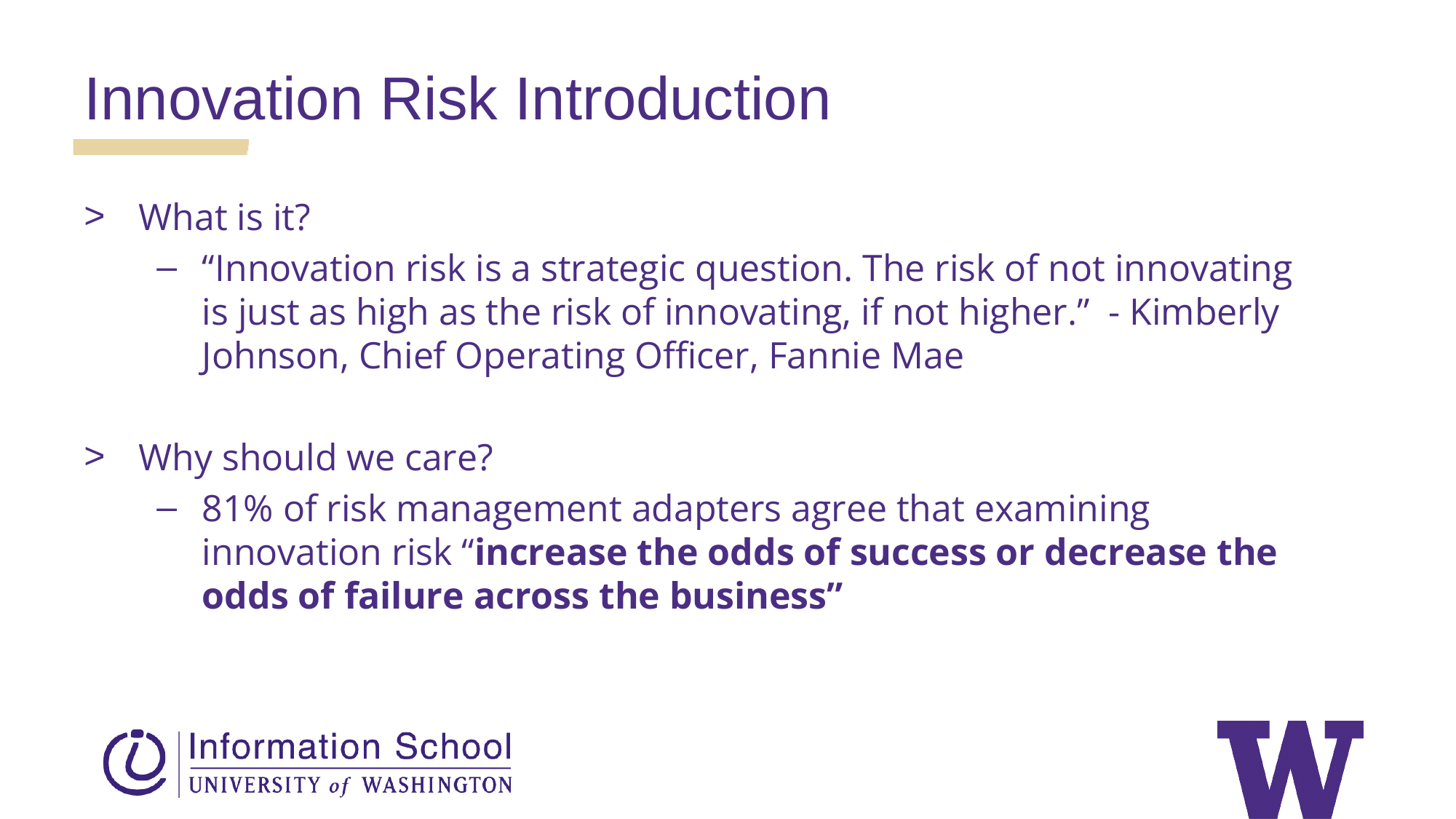

Innovation Risk Introduction
What is it?
“Innovation risk is a strategic question. The risk of not innovating is just as high as the risk of innovating, if not higher.”  - Kimberly Johnson, Chief Operating Officer, Fannie Mae

Why should we care?
81% of risk management adapters agree that examining innovation risk “increase the odds of success or decrease the odds of failure across the business”